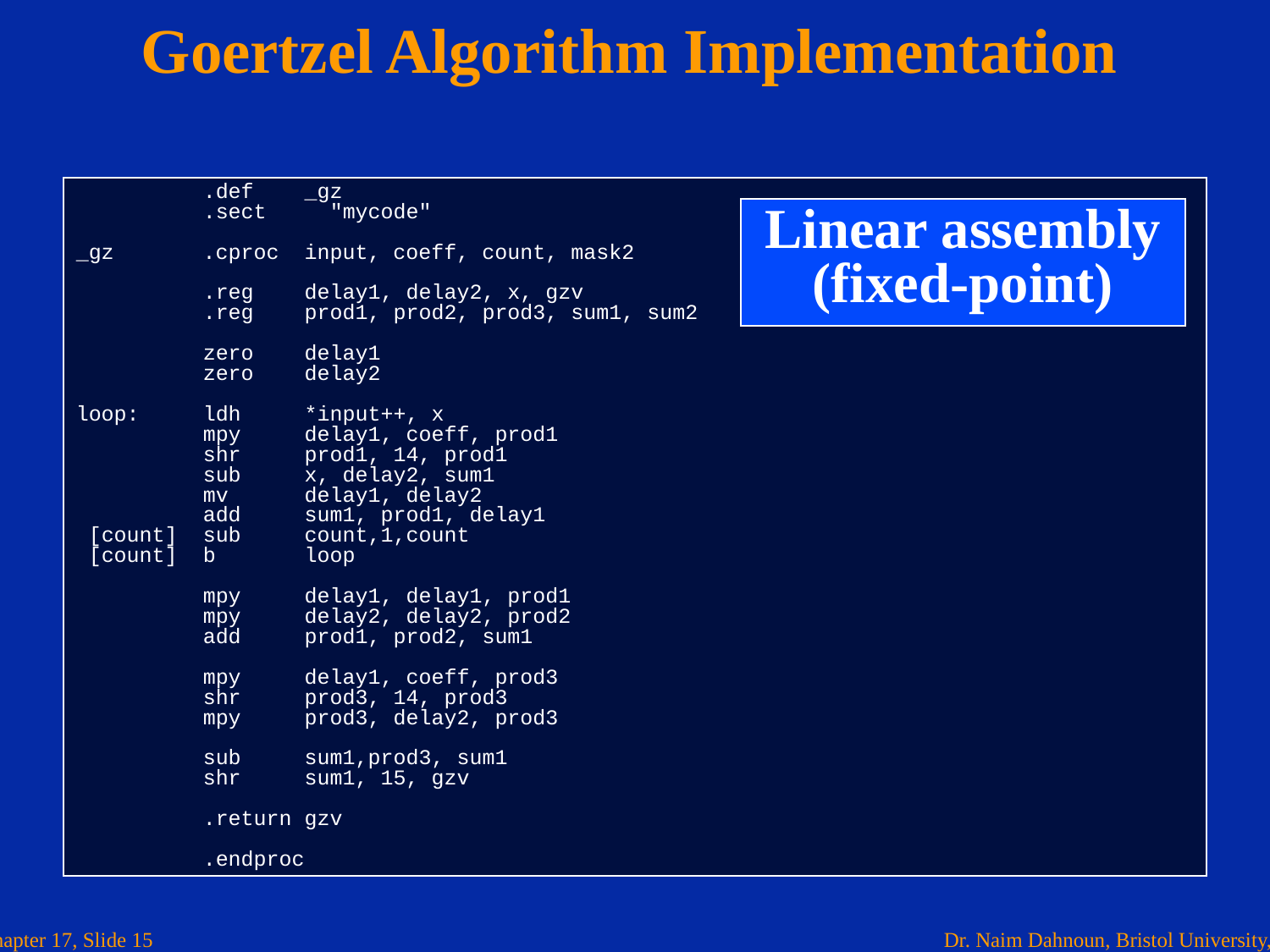

# Goertzel Algorithm Implementation
	.def    _gz
	.sect	"mycode"

_gz       .cproc  input, coeff, count, mask2

	.reg    delay1, delay2, x, gzv
	.reg    prod1, prod2, prod3, sum1, sum2

	zero    delay1
	zero    delay2

loop:	ldh     *input++, x
	mpy     delay1, coeff, prod1
	shr     prod1, 14, prod1
	sub     x, delay2, sum1
	mv      delay1, delay2
	add     sum1, prod1, delay1
 [count] 	sub     count,1,count
 [count] 	b       loop

	mpy     delay1, delay1, prod1
	mpy     delay2, delay2, prod2
	add     prod1, prod2, sum1

	mpy     delay1, coeff, prod3
	shr     prod3, 14, prod3
	mpy     prod3, delay2, prod3

	sub     sum1,prod3, sum1
	shr     sum1, 15, gzv

	.return gzv

	.endproc

Linear assembly (fixed-point)